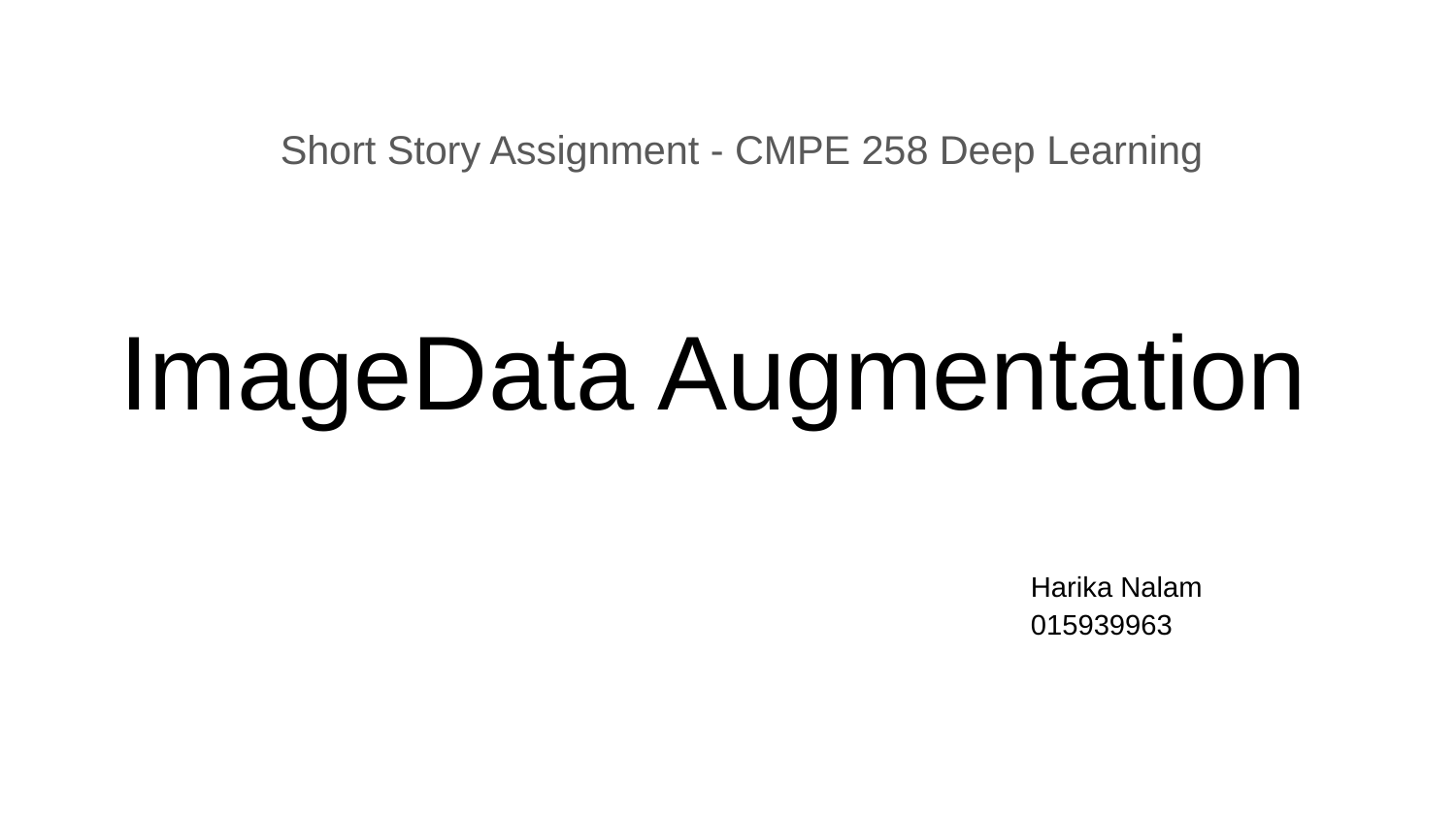

Short Story Assignment - CMPE 258 Deep Learning

# ImageData Augmentation
Harika Nalam
015939963